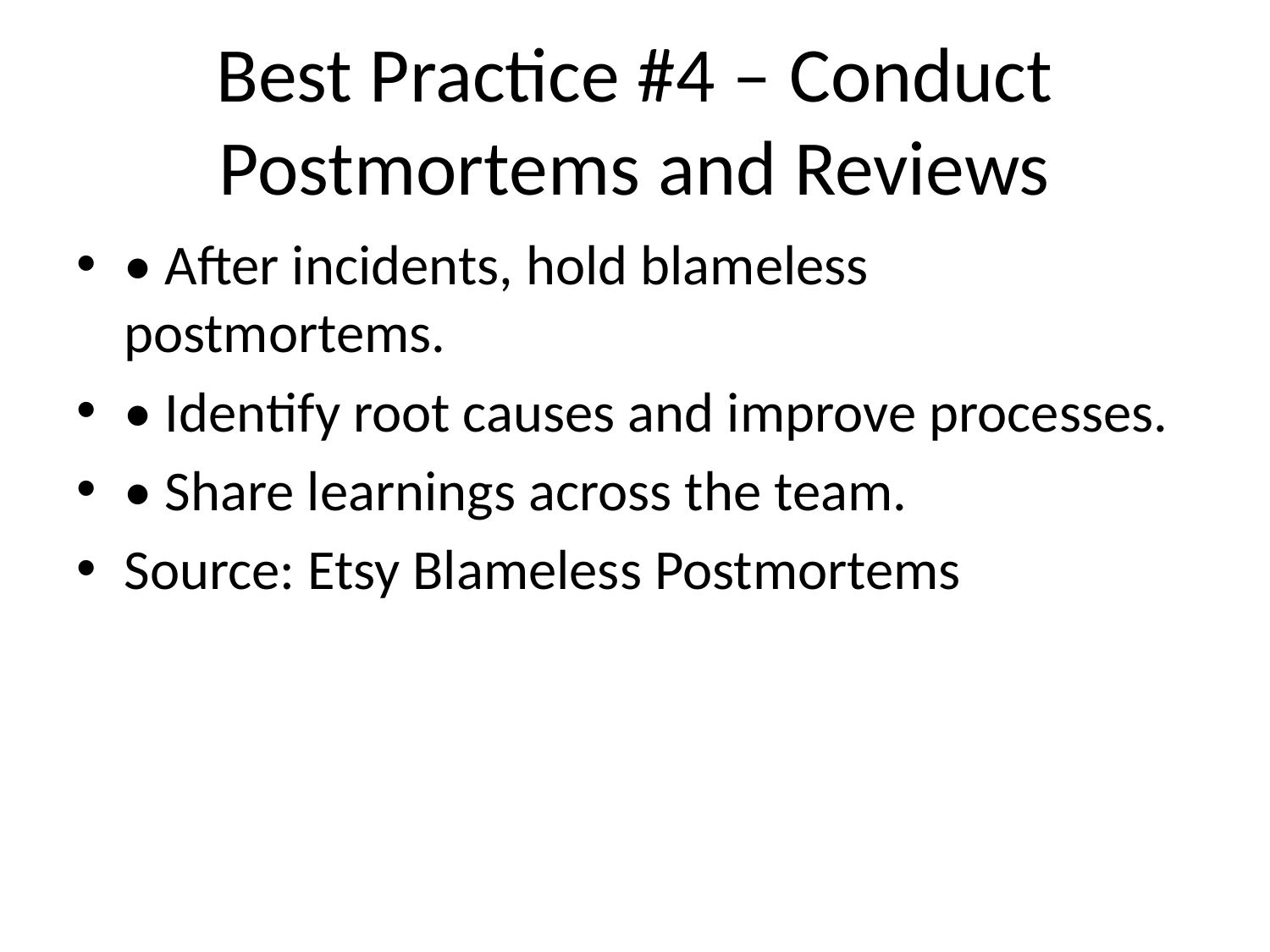

# Best Practice #4 – Conduct Postmortems and Reviews
• After incidents, hold blameless postmortems.
• Identify root causes and improve processes.
• Share learnings across the team.
Source: Etsy Blameless Postmortems